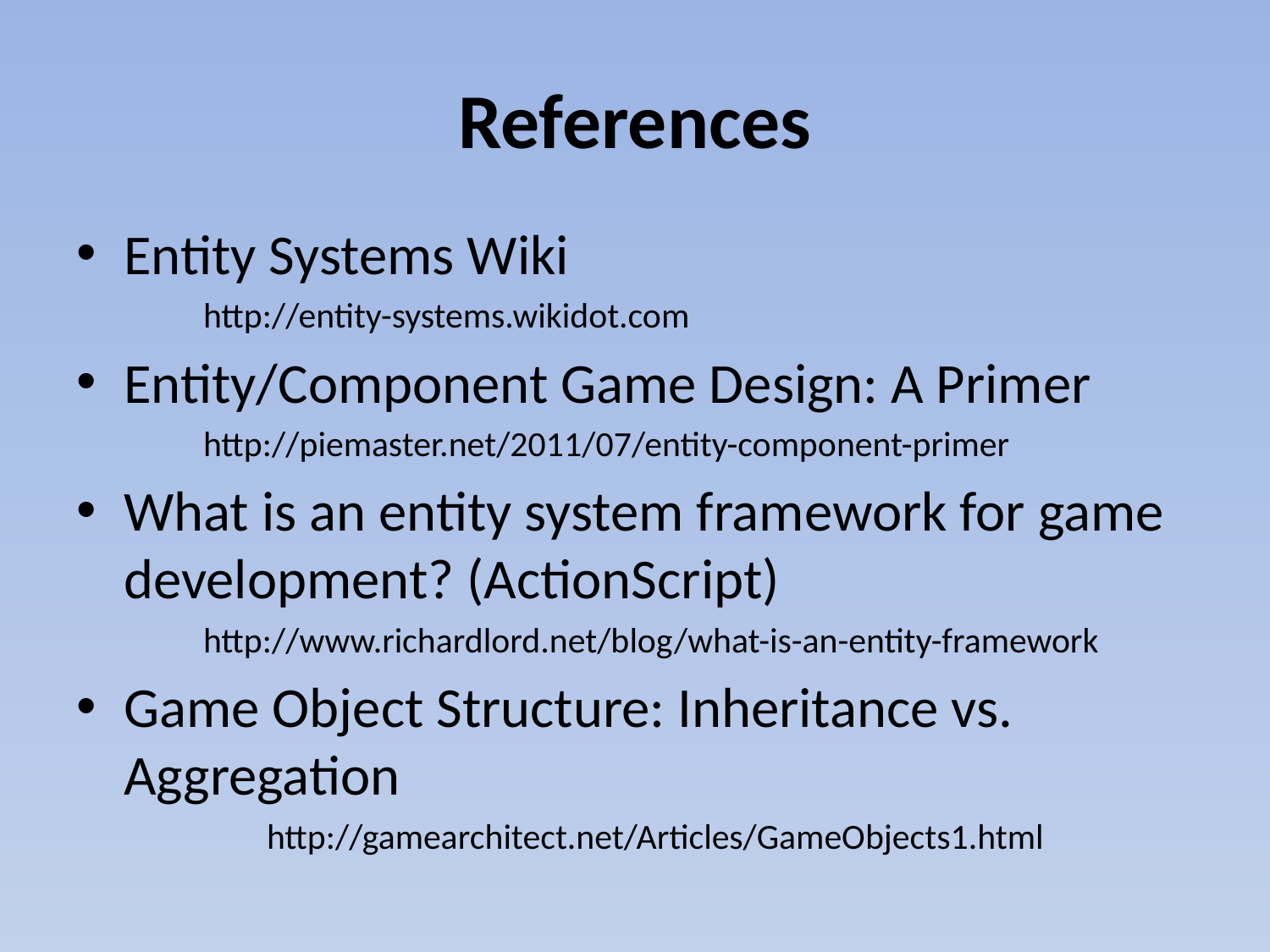

# References
Entity Systems Wiki
	http://entity-systems.wikidot.com
Entity/Component Game Design: A Primer
	http://piemaster.net/2011/07/entity-component-primer
What is an entity system framework for game development? (ActionScript)
	http://www.richardlord.net/blog/what-is-an-entity-framework
Game Object Structure: Inheritance vs. Aggregation
	http://gamearchitect.net/Articles/GameObjects1.html